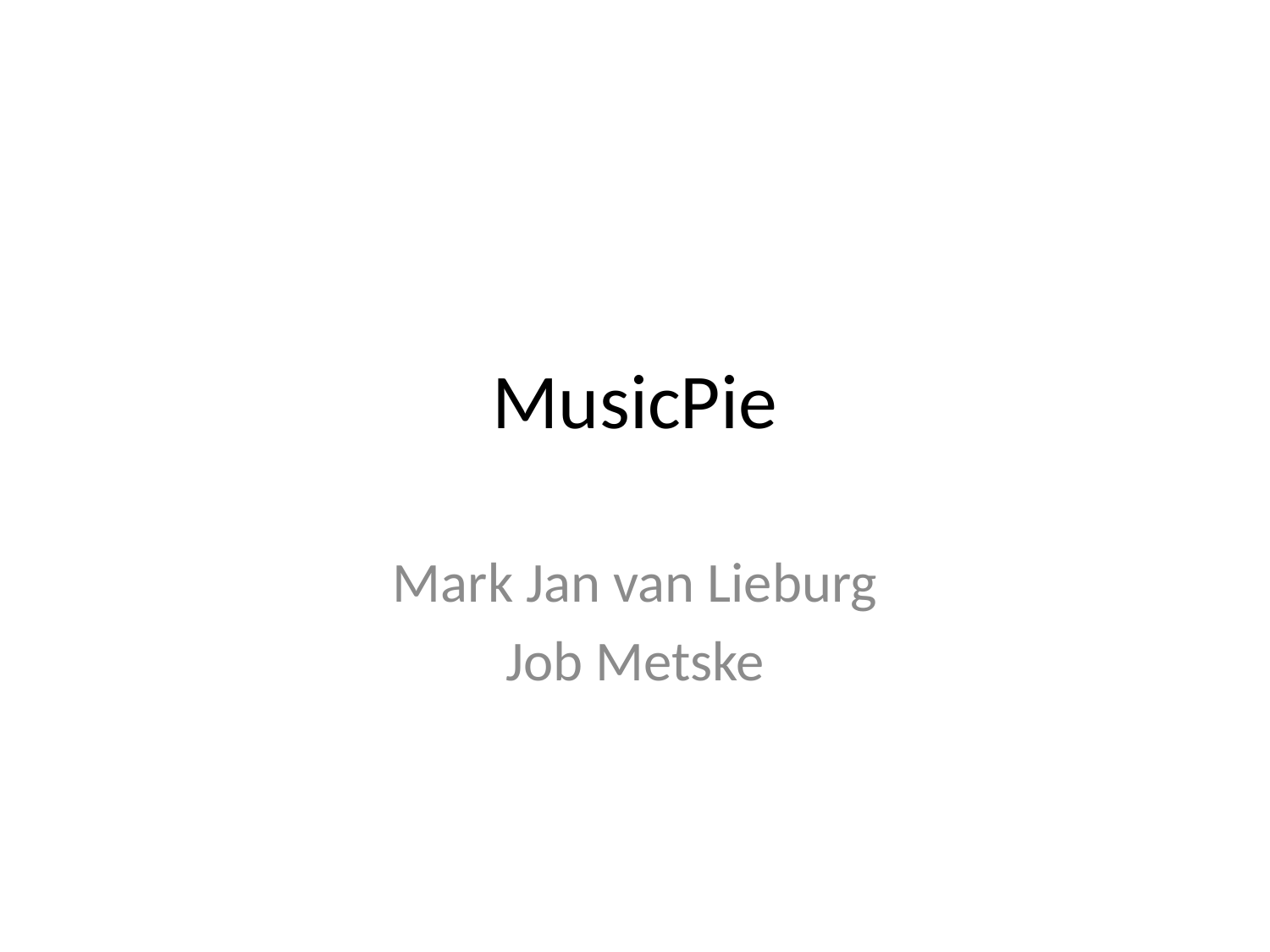

# MusicPie
Mark Jan van Lieburg
Job Metske